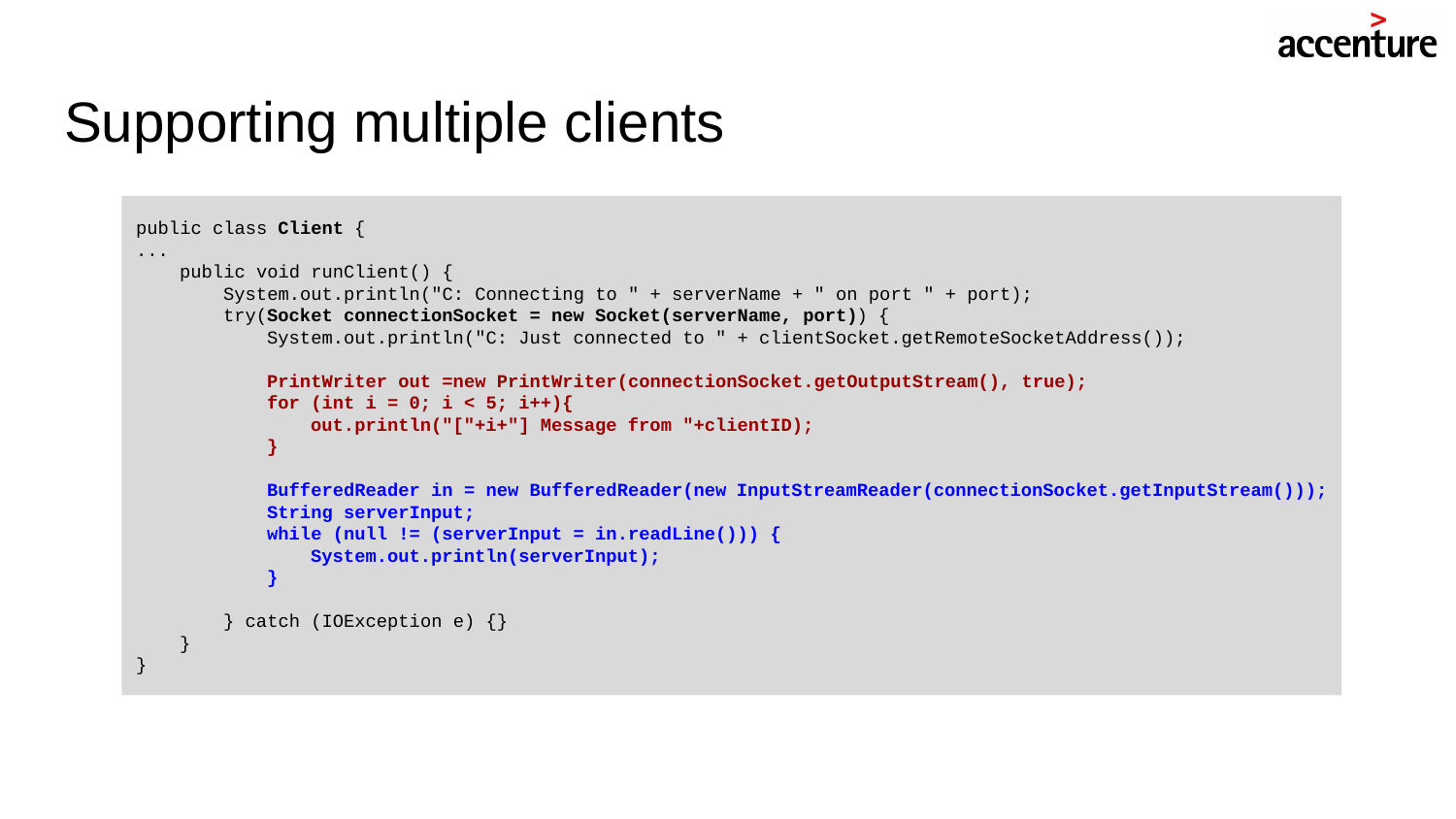

# Supporting multiple clients
public class Client {
...
    public void runClient() {
        System.out.println("C: Connecting to " + serverName + " on port " + port);
        try(Socket connectionSocket = new Socket(serverName, port)) {
            System.out.println("C: Just connected to " + clientSocket.getRemoteSocketAddress());

            PrintWriter out =new PrintWriter(connectionSocket.getOutputStream(), true);
            for (int i = 0; i < 5; i++){
                out.println("["+i+"] Message from "+clientID);
            }

            BufferedReader in = new BufferedReader(new InputStreamReader(connectionSocket.getInputStream()));
            String serverInput;
            while (null != (serverInput = in.readLine())) {
                System.out.println(serverInput);
            }

        } catch (IOException e) {}
    }
}